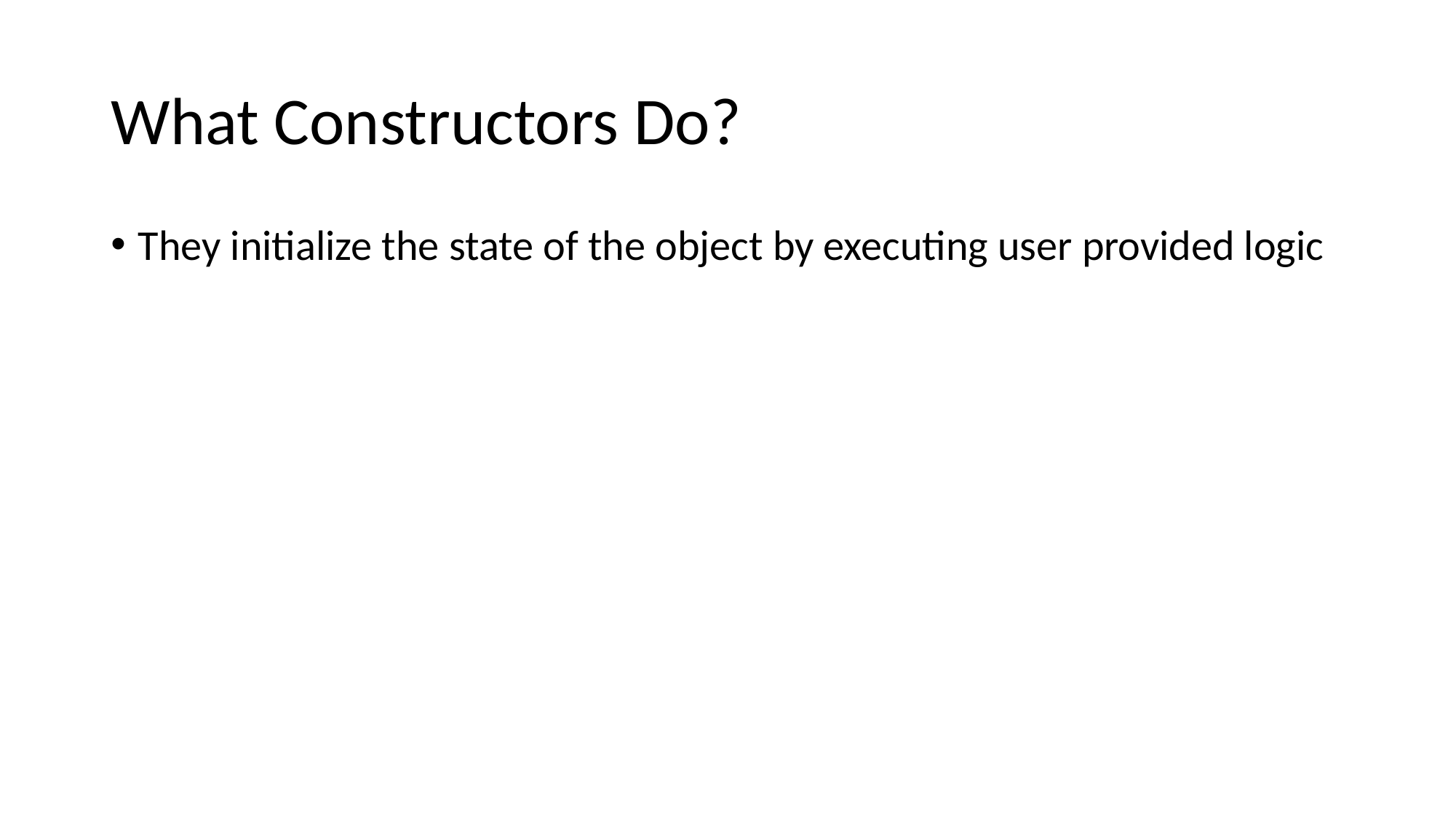

# What Constructors Do?
They initialize the state of the object by executing user provided logic